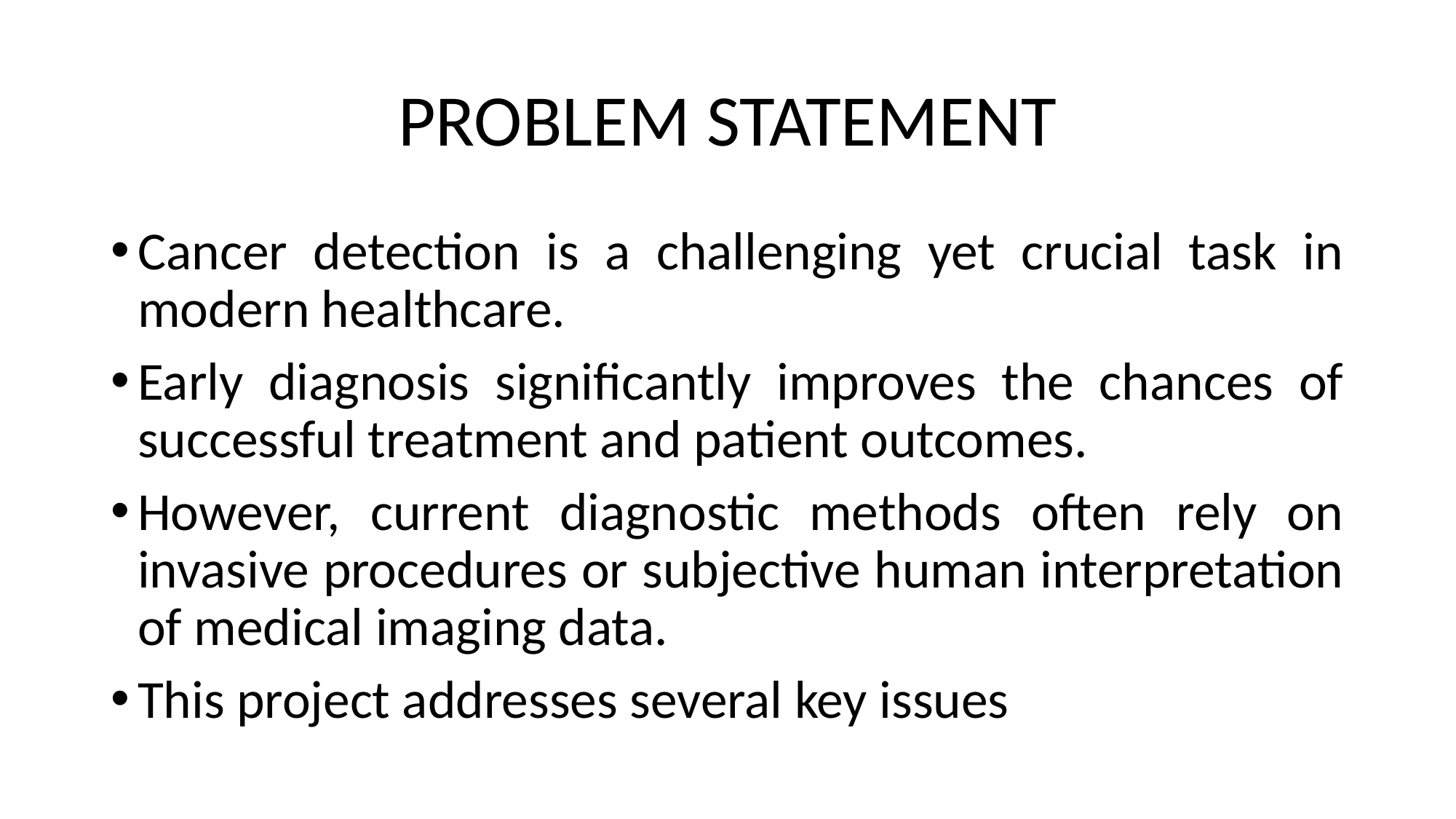

# PROBLEM STATEMENT
Cancer detection is a challenging yet crucial task in modern healthcare.
Early diagnosis significantly improves the chances of successful treatment and patient outcomes.
However, current diagnostic methods often rely on invasive procedures or subjective human interpretation of medical imaging data.
This project addresses several key issues